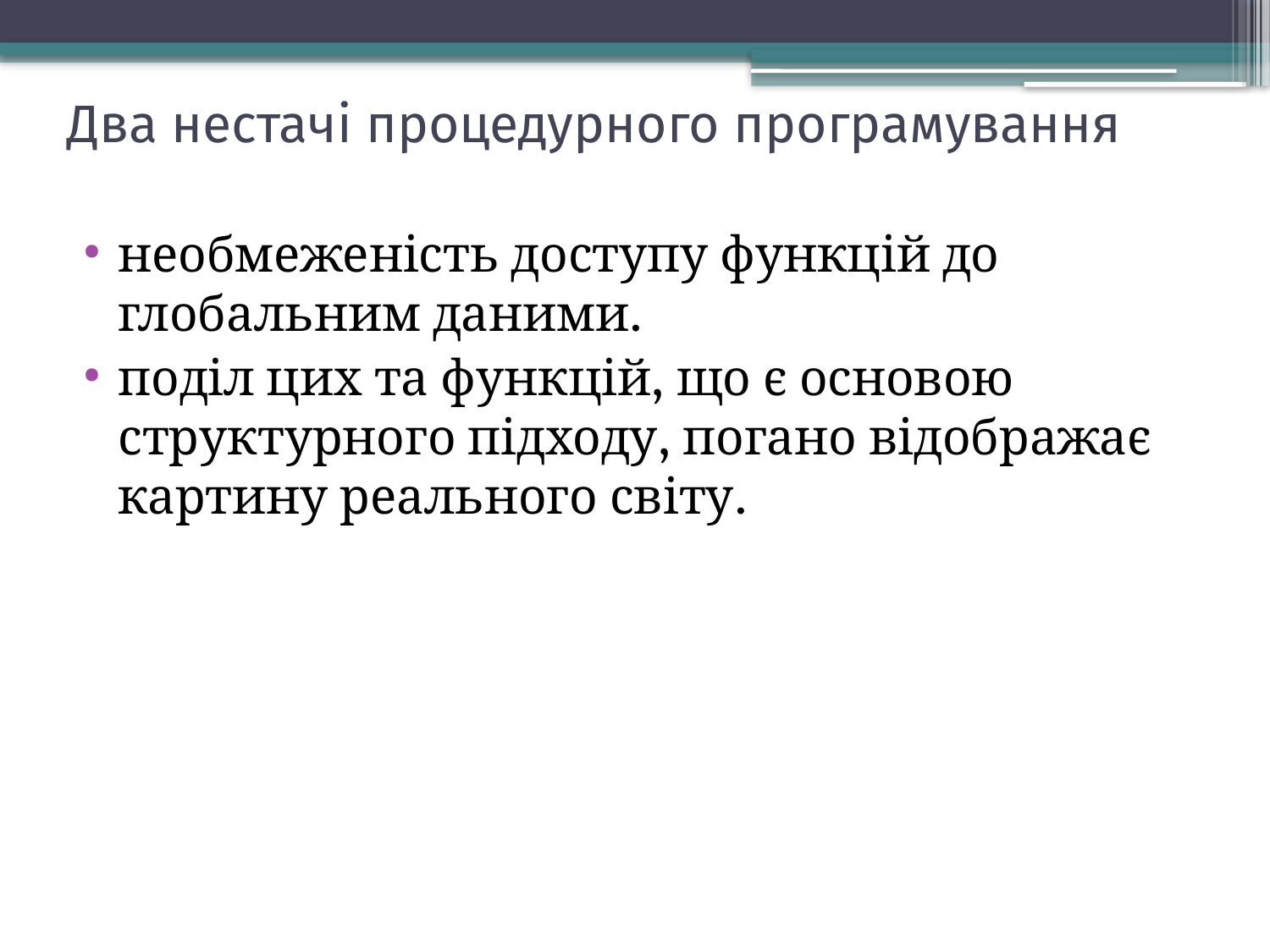

# Два нестачі процедурного програмування
необмеженість доступу функцій до глобальним даними.
поділ цих та функцій, що є основою структурного підходу, погано відображає картину реального світу.